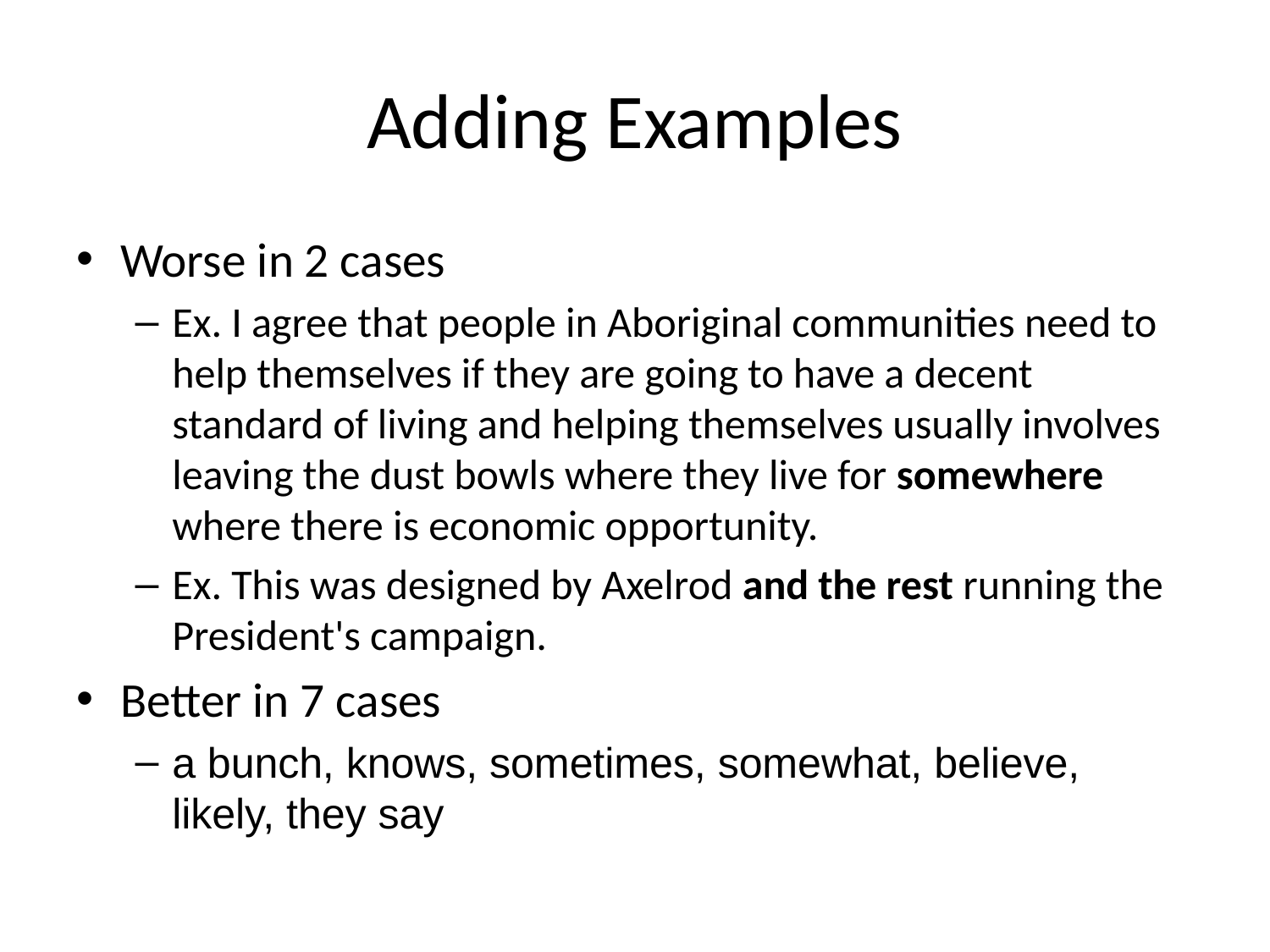

# Adding Examples
Worse in 2 cases
Ex. I agree that people in Aboriginal communities need to help themselves if they are going to have a decent standard of living and helping themselves usually involves leaving the dust bowls where they live for somewhere where there is economic opportunity.
Ex. This was designed by Axelrod and the rest running the President's campaign.
Better in 7 cases
a bunch, knows, sometimes, somewhat, believe, likely, they say